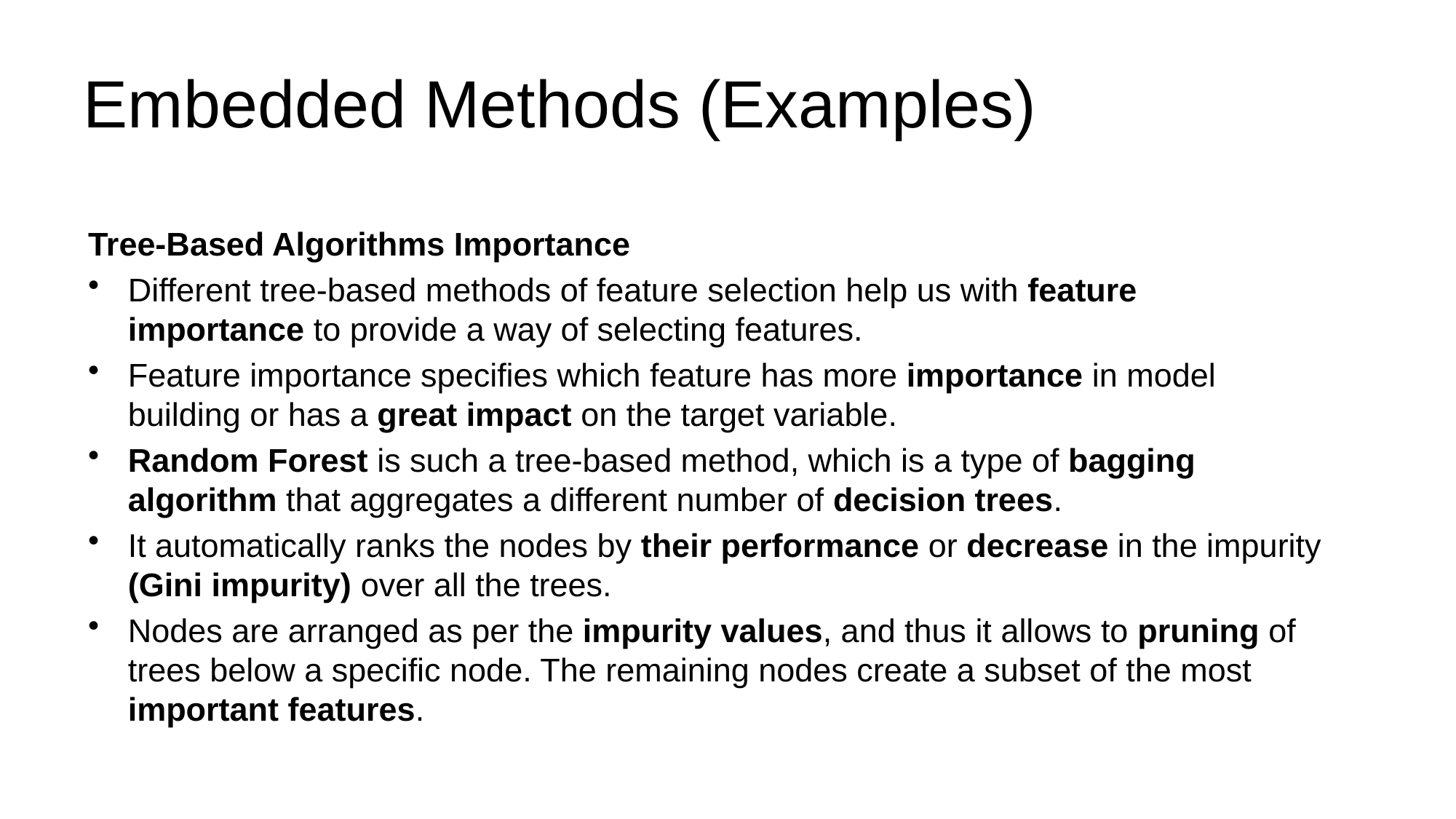

# Embedded Methods (Examples)
Tree-Based Algorithms Importance
Different tree-based methods of feature selection help us with feature importance to provide a way of selecting features.
Feature importance specifies which feature has more importance in model building or has a great impact on the target variable.
Random Forest is such a tree-based method, which is a type of bagging algorithm that aggregates a different number of decision trees.
It automatically ranks the nodes by their performance or decrease in the impurity (Gini impurity) over all the trees.
Nodes are arranged as per the impurity values, and thus it allows to pruning of trees below a specific node. The remaining nodes create a subset of the most important features.